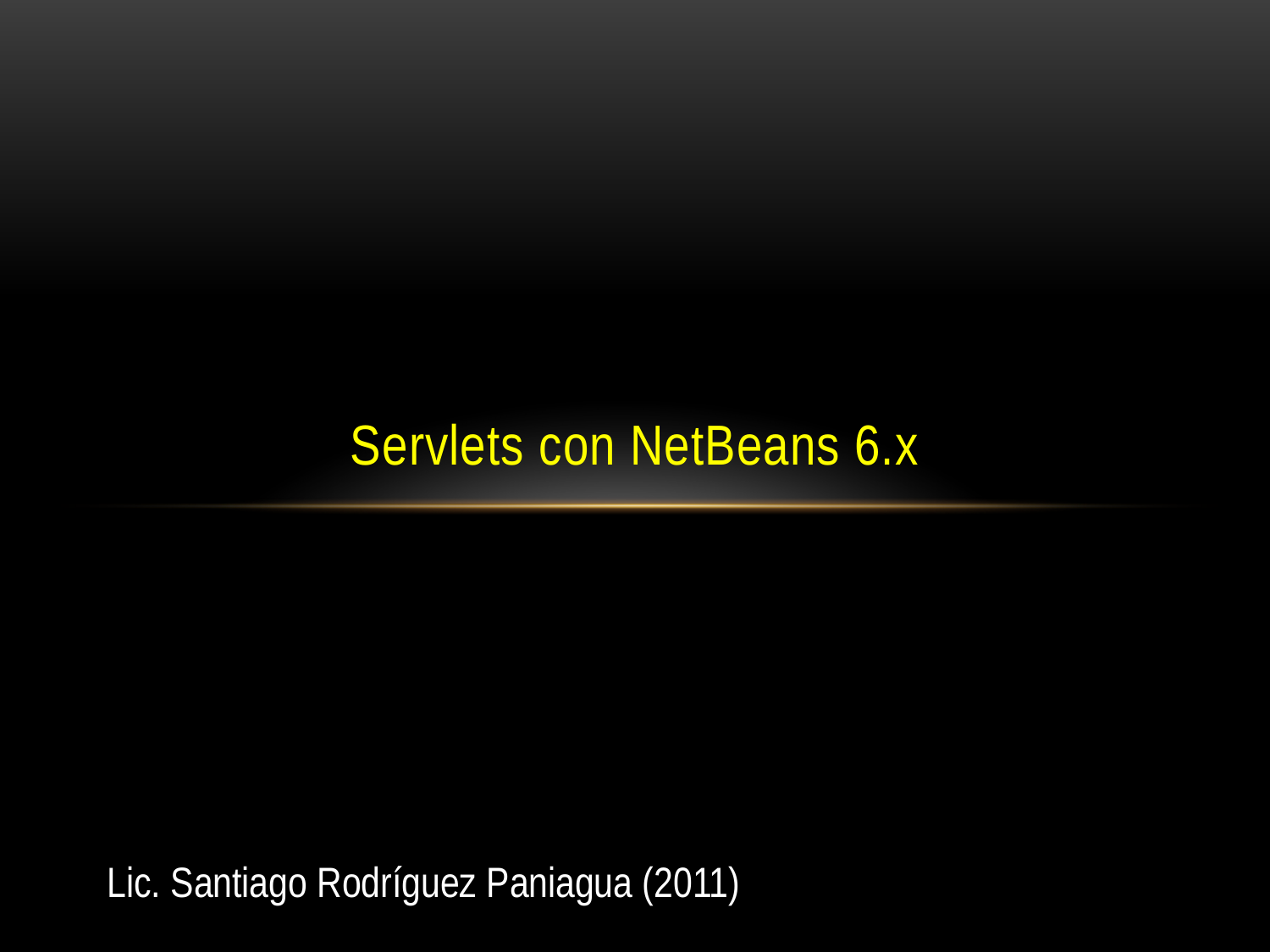

# Servlets con NetBeans 6.x
Lic. Santiago Rodríguez Paniagua (2011)